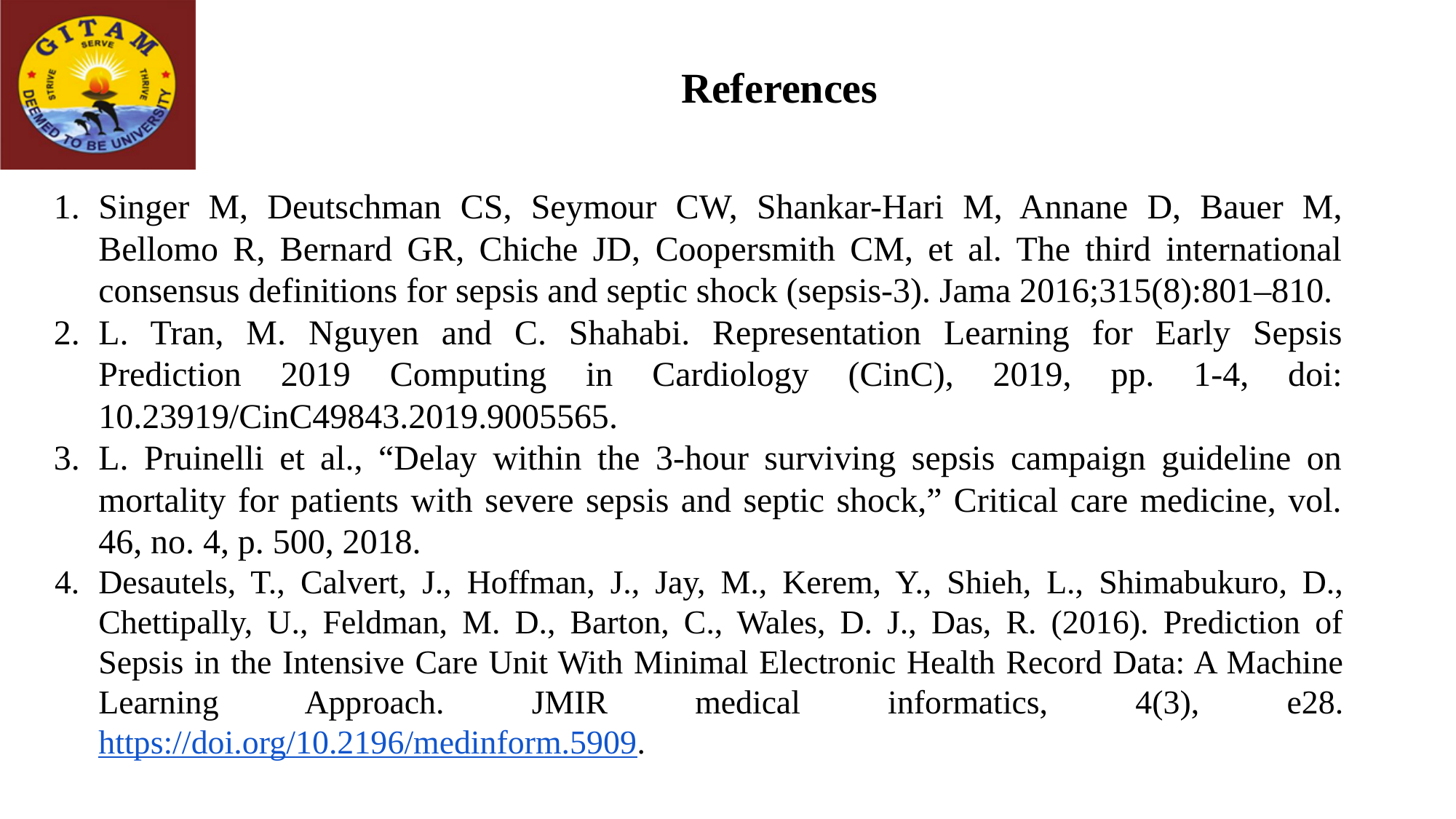

# References
Singer M, Deutschman CS, Seymour CW, Shankar-Hari M, Annane D, Bauer M, Bellomo R, Bernard GR, Chiche JD, Coopersmith CM, et al. The third international consensus definitions for sepsis and septic shock (sepsis-3). Jama 2016;315(8):801–810.
L. Tran, M. Nguyen and C. Shahabi. Representation Learning for Early Sepsis Prediction 2019 Computing in Cardiology (CinC), 2019, pp. 1-4, doi: 10.23919/CinC49843.2019.9005565.
L. Pruinelli et al., “Delay within the 3-hour surviving sepsis campaign guideline on mortality for patients with severe sepsis and septic shock,” Critical care medicine, vol. 46, no. 4, p. 500, 2018.
Desautels, T., Calvert, J., Hoffman, J., Jay, M., Kerem, Y., Shieh, L., Shimabukuro, D., Chettipally, U., Feldman, M. D., Barton, C., Wales, D. J., Das, R. (2016). Prediction of Sepsis in the Intensive Care Unit With Minimal Electronic Health Record Data: A Machine Learning Approach. JMIR medical informatics, 4(3), e28.https://doi.org/10.2196/medinform.5909.